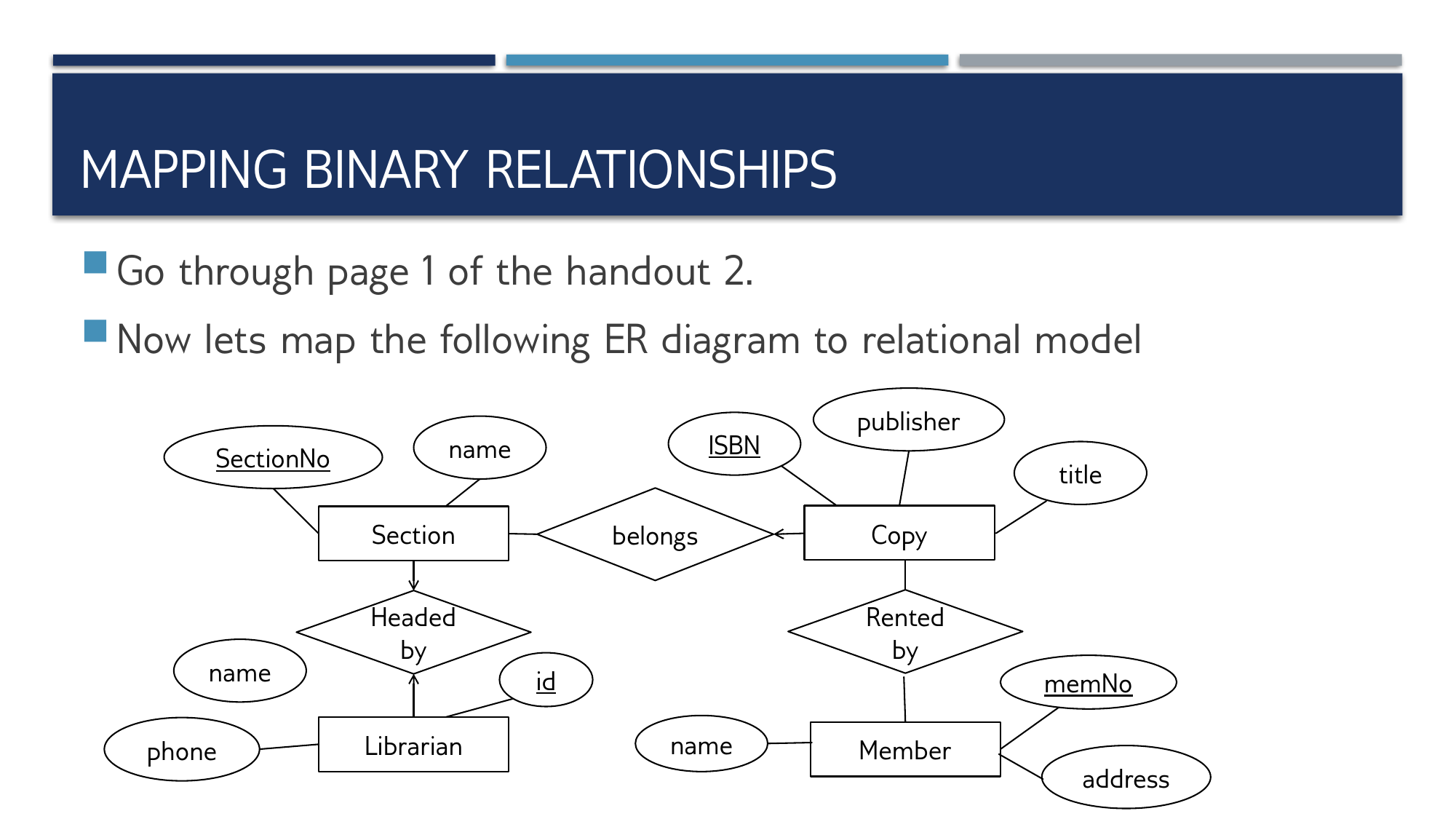

# Mapping binary relationships

Go through page 1 of the handout 2.
Now lets map the following ER diagram to relational model
publisher
ISBN
name
SectionNo
title
belongs
Section
Rented by
Headed by
name
id
memNo
name
Librarian
phone
Member
address
Copy